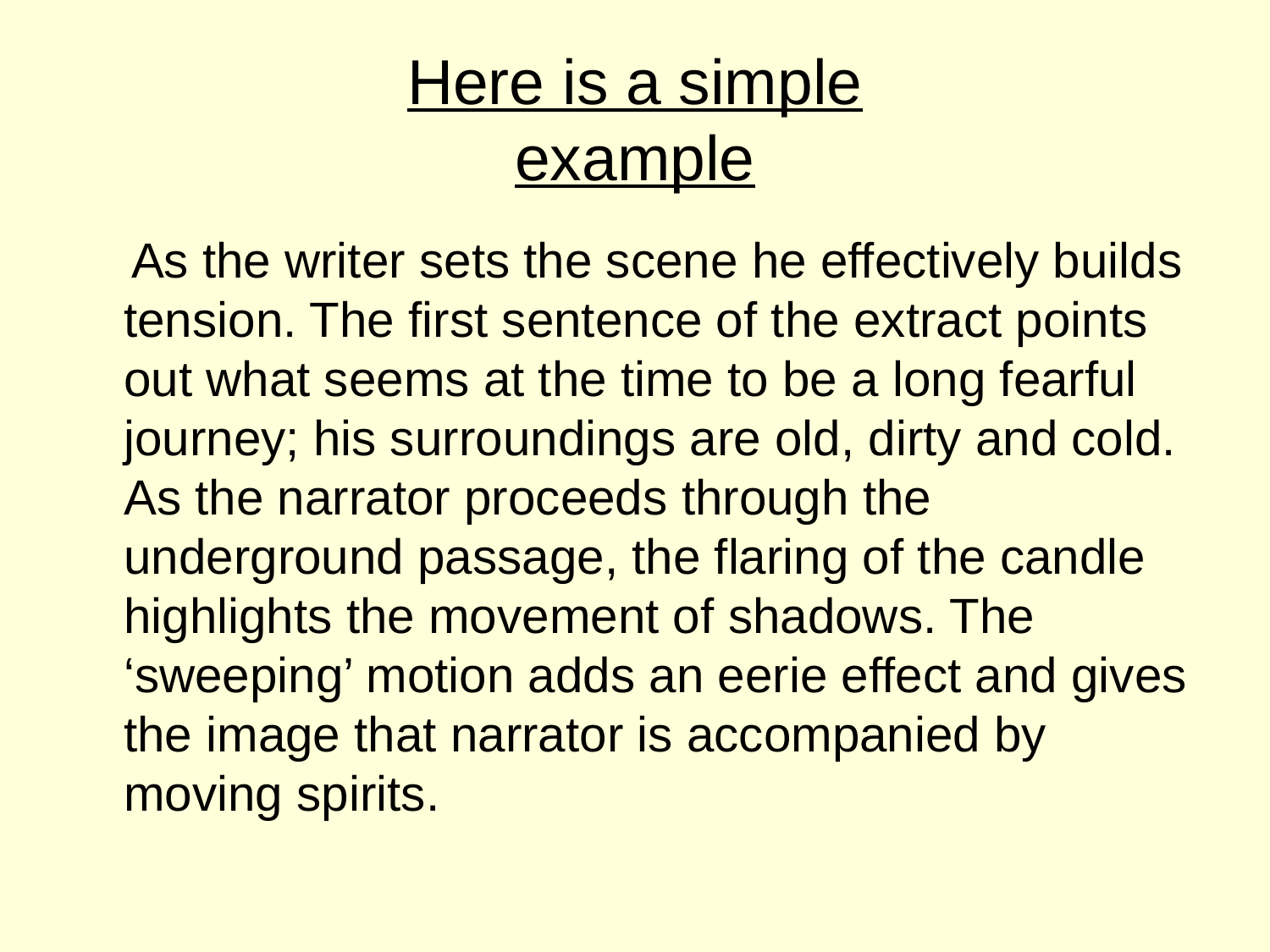

# Here is a simple example
    As the writer sets the scene he effectively builds tension. The first sentence of the extract points out what seems at the time to be a long fearful journey; his surroundings are old, dirty and cold. As the narrator proceeds through the underground passage, the flaring of the candle highlights the movement of shadows. The ‘sweeping’ motion adds an eerie effect and gives the image that narrator is accompanied by moving spirits.